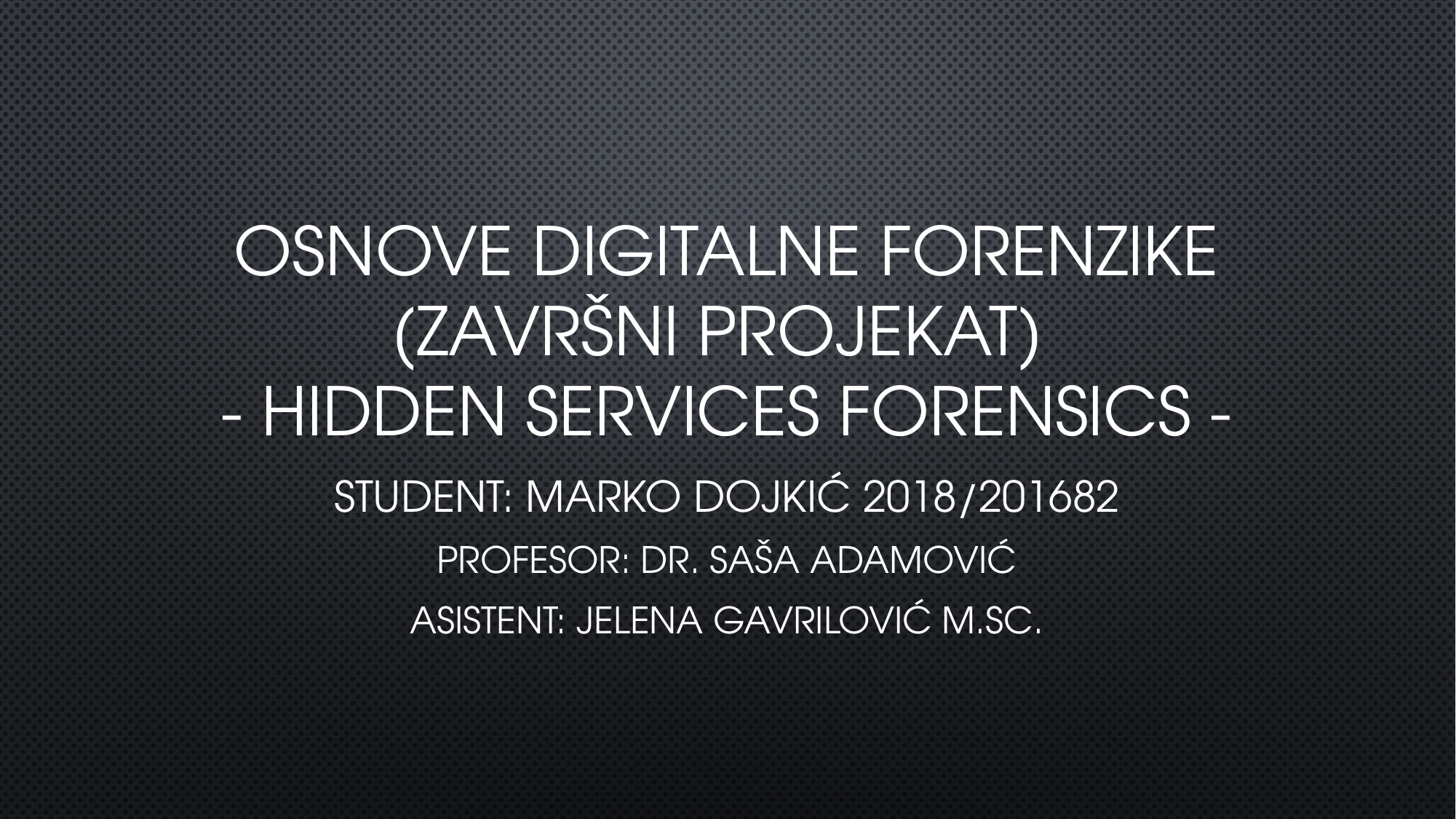

# Osnove digitalne forenzike (završni projekat)  - hidden services forensics -
Student: Marko Dojkić 2018/201682
Profesor: dr. Saša Adamović
Asistent: Jelena Gavrilović M.Sc.